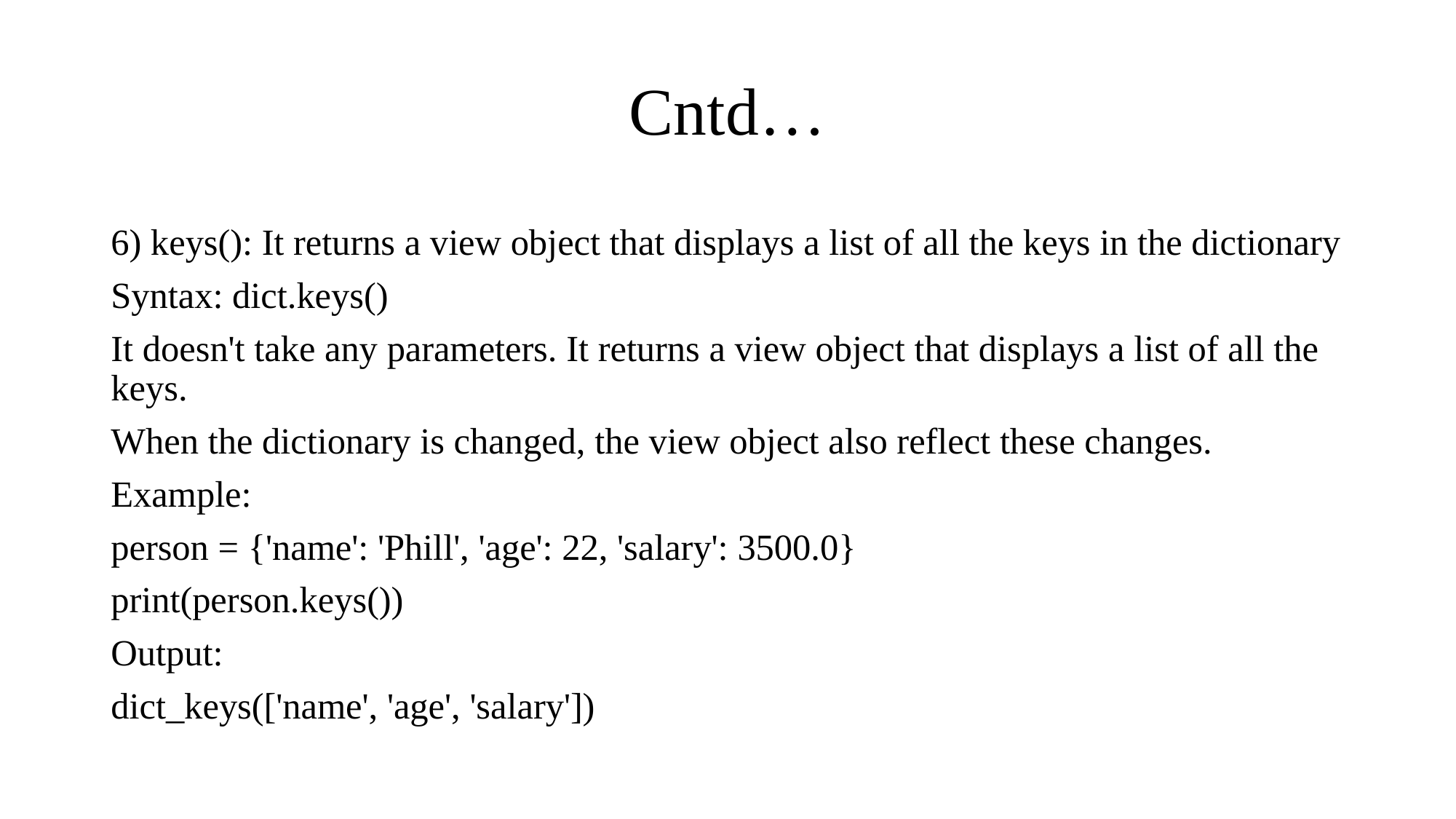

# Cntd…
6) keys(): It returns a view object that displays a list of all the keys in the dictionary
Syntax: dict.keys()
It doesn't take any parameters. It returns a view object that displays a list of all the keys.
When the dictionary is changed, the view object also reflect these changes.
Example:
person = {'name': 'Phill', 'age': 22, 'salary': 3500.0}
print(person.keys())
Output:
dict_keys(['name', 'age', 'salary'])